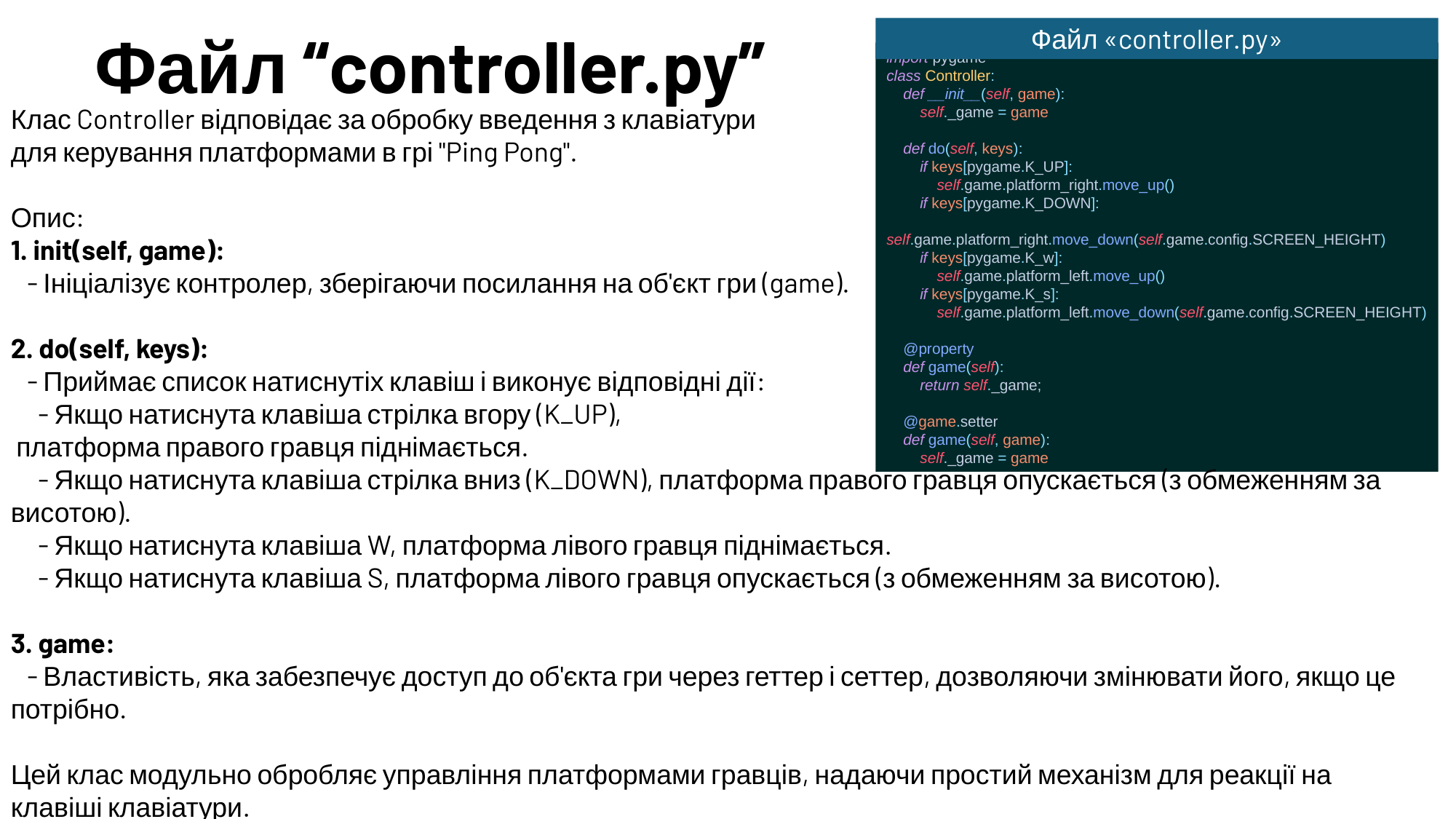

Файл “controller.py”
Файл «controller.py»
import pygame
class Controller:
    def __init__(self, game):
        self._game = game
    def do(self, keys):
        if keys[pygame.K_UP]:
            self.game.platform_right.move_up()
        if keys[pygame.K_DOWN]:
            self.game.platform_right.move_down(self.game.config.SCREEN_HEIGHT)
        if keys[pygame.K_w]:
            self.game.platform_left.move_up()
        if keys[pygame.K_s]:
            self.game.platform_left.move_down(self.game.config.SCREEN_HEIGHT)
    @property
    def game(self):
        return self._game;
    @game.setter
    def game(self, game):
        self._game = game
Клас Controller відповідає за обробку введення з клавіатури
для керування платформами в грі "Ping Pong".

Опис:
1. init(self, game):
   - Ініціалізує контролер, зберігаючи посилання на об'єкт гри (game).

2. do(self, keys):
   - Приймає список натиснутіх клавіш і виконує відповідні дії:
     - Якщо натиснута клавіша стрілка вгору (K_UP),
 платформа правого гравця піднімається.
     - Якщо натиснута клавіша стрілка вниз (K_DOWN), платформа правого гравця опускається (з обмеженням за висотою).
     - Якщо натиснута клавіша W, платформа лівого гравця піднімається.
     - Якщо натиснута клавіша S, платформа лівого гравця опускається (з обмеженням за висотою).

3. game:
   - Властивість, яка забезпечує доступ до об'єкта гри через геттер і сеттер, дозволяючи змінювати його, якщо це потрібно.

Цей клас модульно обробляє управління платформами гравців, надаючи простий механізм для реакції на клавіші клавіатури.